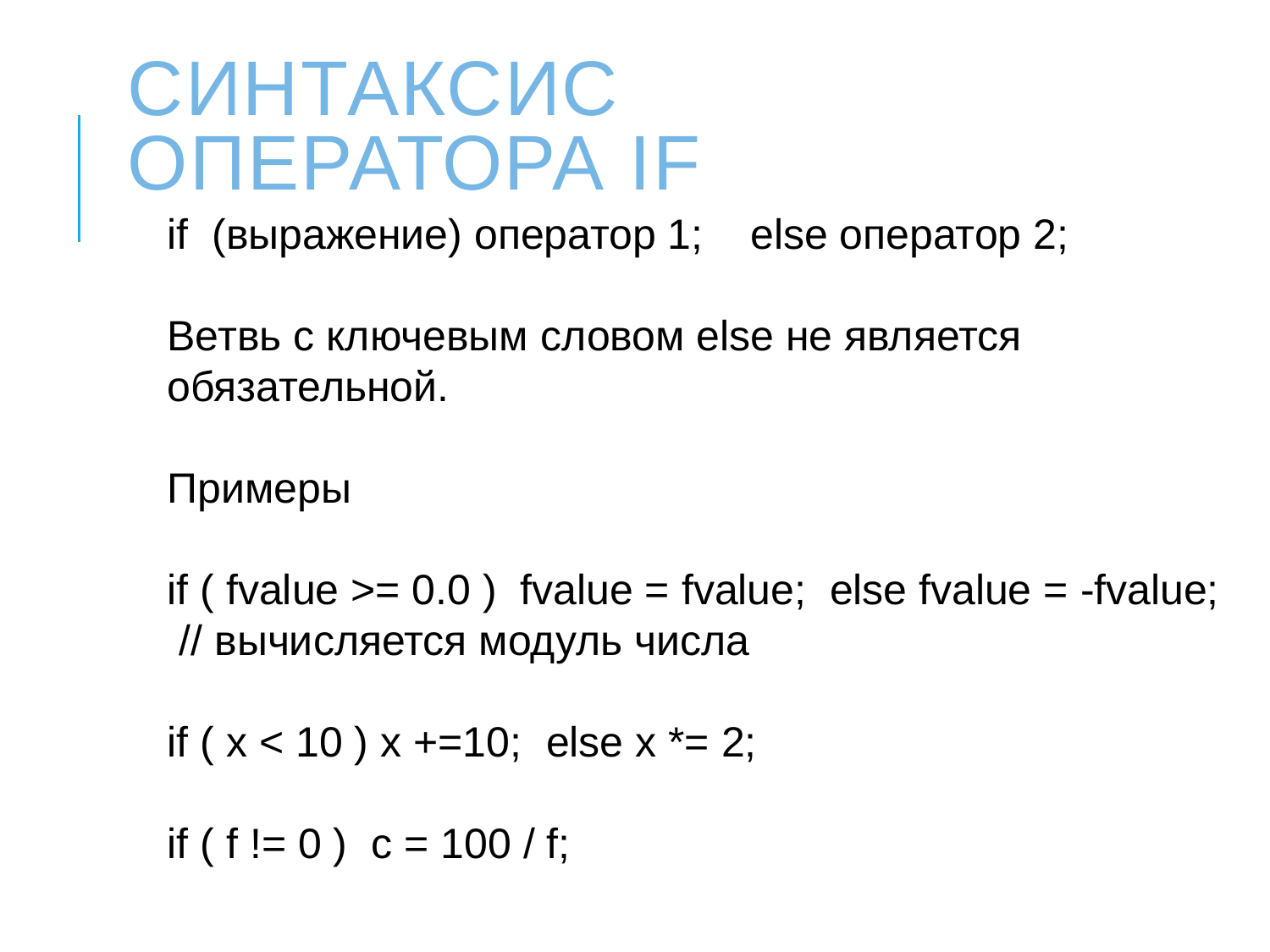

# Синтаксис оператора if
if  (выражение) оператор 1;    else оператор 2;

Ветвь с ключевым словом else не является обязательной.

Примеры

if ( fvalue >= 0.0 )  fvalue = fvalue;  else fvalue = -fvalue;
 // вычисляется модуль числа

if ( x < 10 ) x +=10;  else x *= 2;

if ( f != 0 )  с = 100 / f;